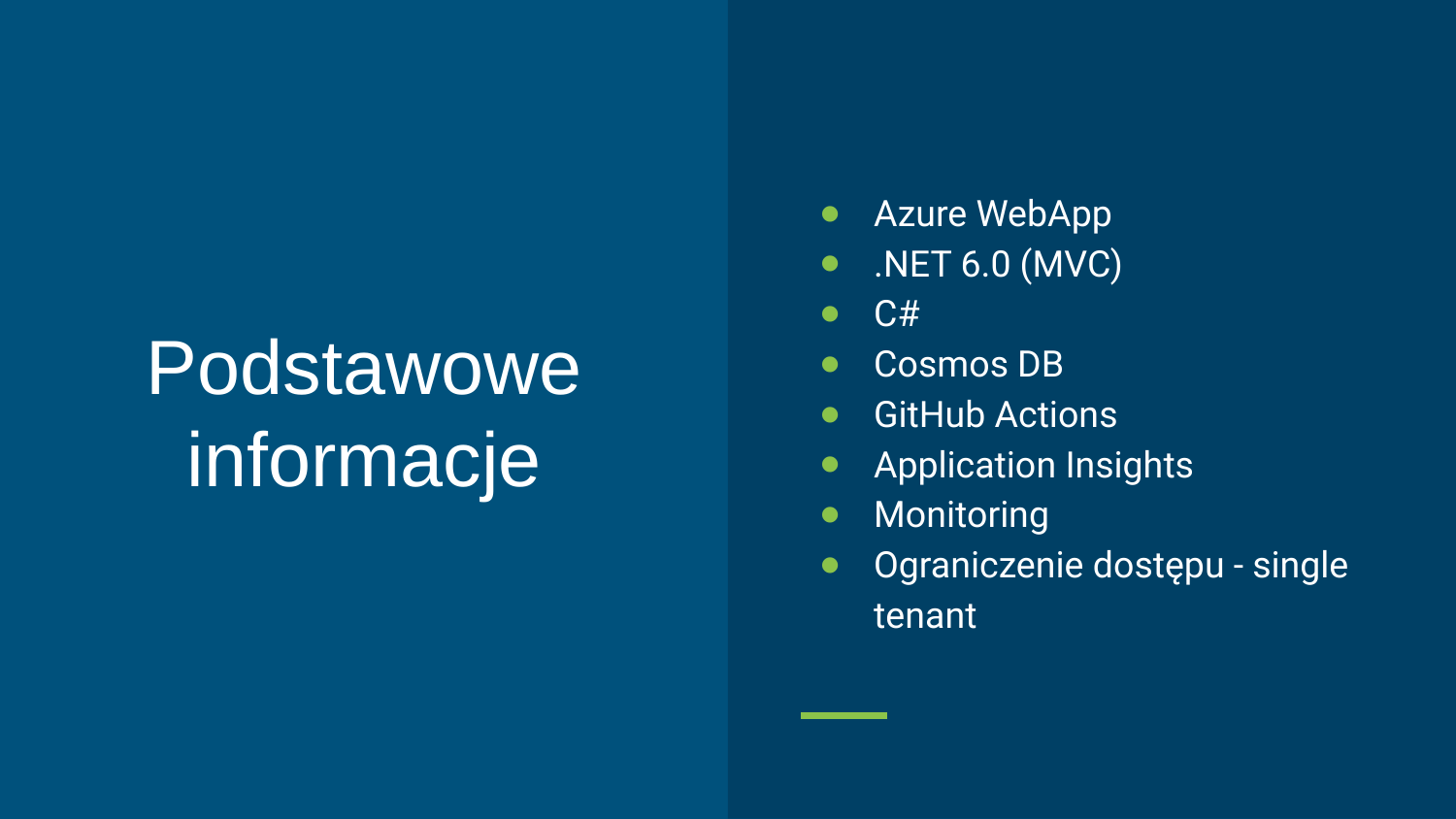

Azure WebApp
.NET 6.0 (MVC)
C#
Cosmos DB
GitHub Actions
Application Insights
Monitoring
Ograniczenie dostępu - single tenant
# Podstawowe informacje